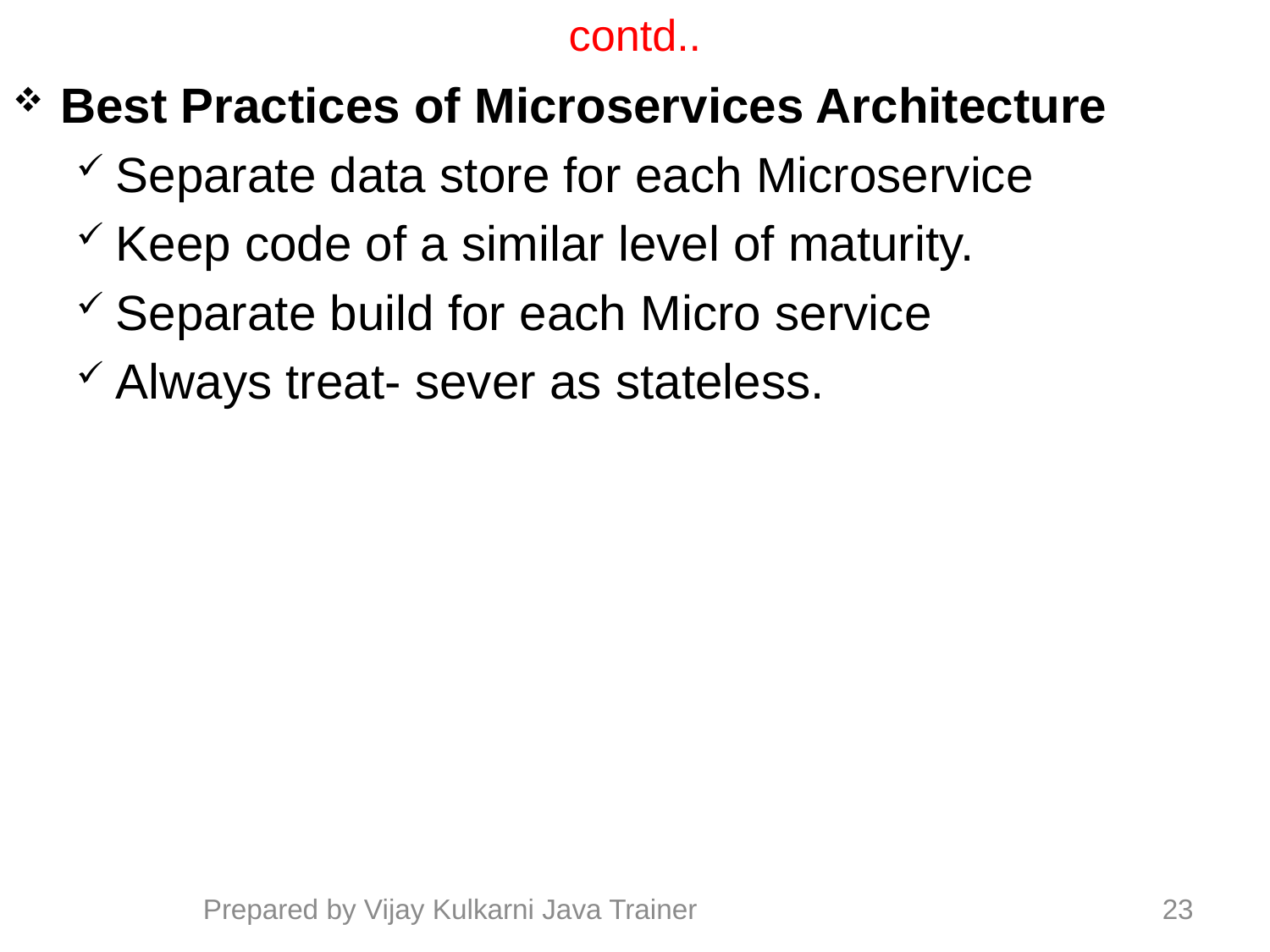

# contd..
Best Practices of Microservices Architecture
Separate data store for each Microservice
Keep code of a similar level of maturity.
Separate build for each Micro service
Always treat- sever as stateless.

Prepared by Vijay Kulkarni Java Trainer
23